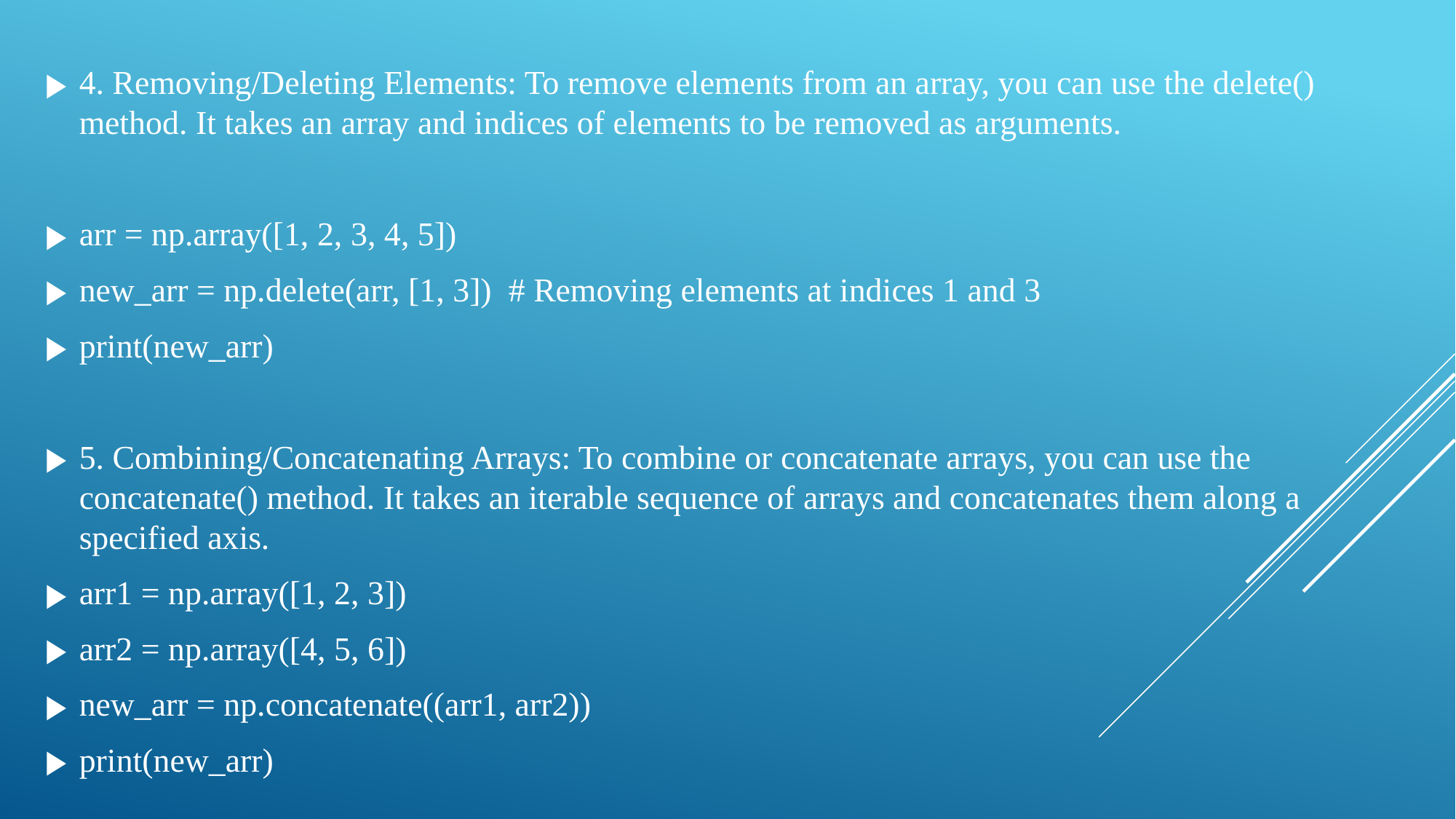

4. Removing/Deleting Elements: To remove elements from an array, you can use the delete() method. It takes an array and indices of elements to be removed as arguments.

arr = np.array([1, 2, 3, 4, 5])
new_arr = np.delete(arr, [1, 3])  # Removing elements at indices 1 and 3
print(new_arr)

5. Combining/Concatenating Arrays: To combine or concatenate arrays, you can use the concatenate() method. It takes an iterable sequence of arrays and concatenates them along a specified axis.
arr1 = np.array([1, 2, 3])
arr2 = np.array([4, 5, 6])
new_arr = np.concatenate((arr1, arr2))
print(new_arr)